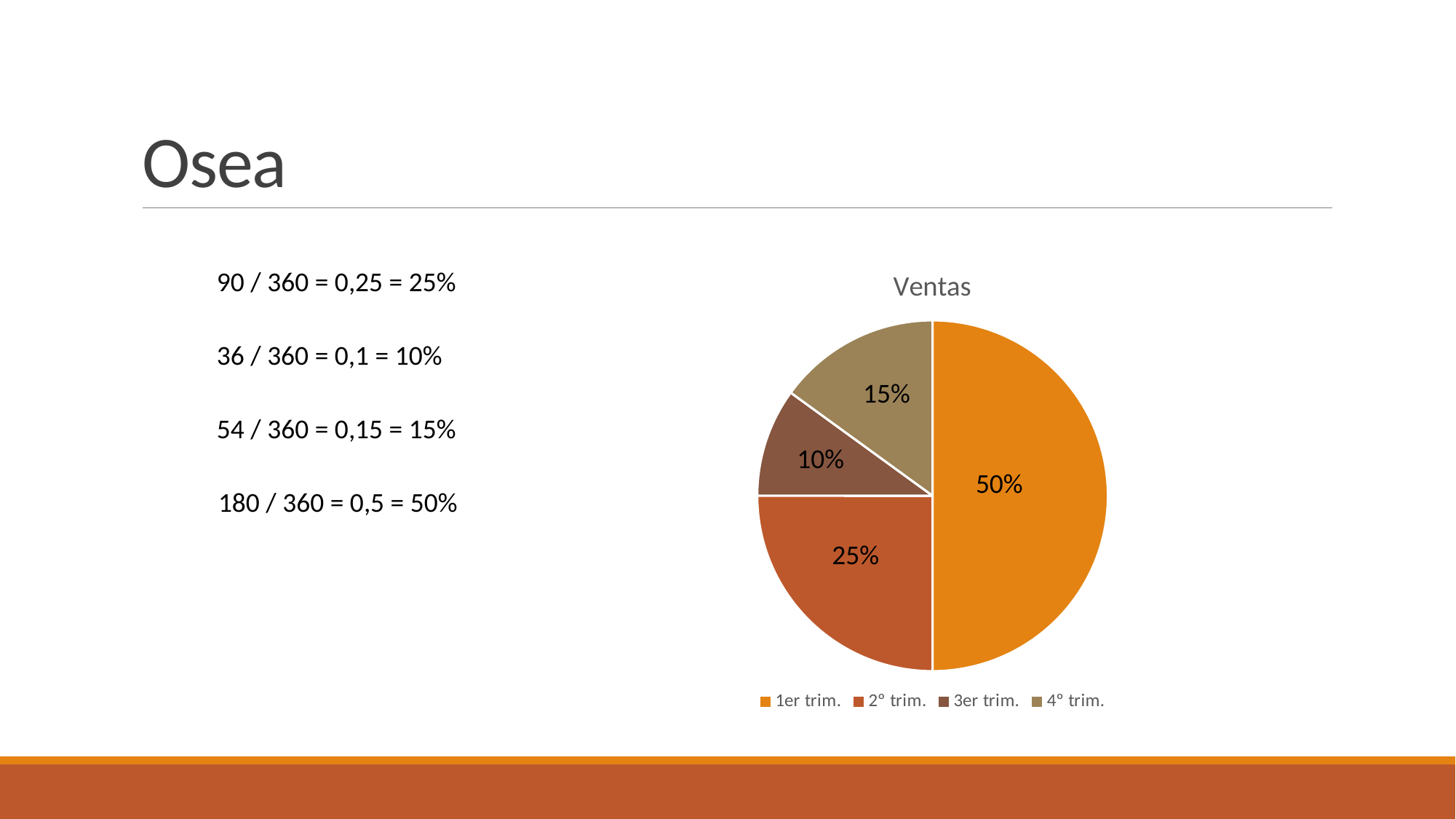

# Osea

### Chart:

| Category | Ventas |
|---|---|
| 1er trim. | 0.5 |
| 2º trim. | 0.25 |
| 3er trim. | 0.1 |
| 4º trim. | 0.15 |
90 / 360 = 0,25 = 25%
36 / 360 = 0,1 = 10%
15%
54 / 360 = 0,15 = 15%
10%
50%
180 / 360 = 0,5 = 50%
25%